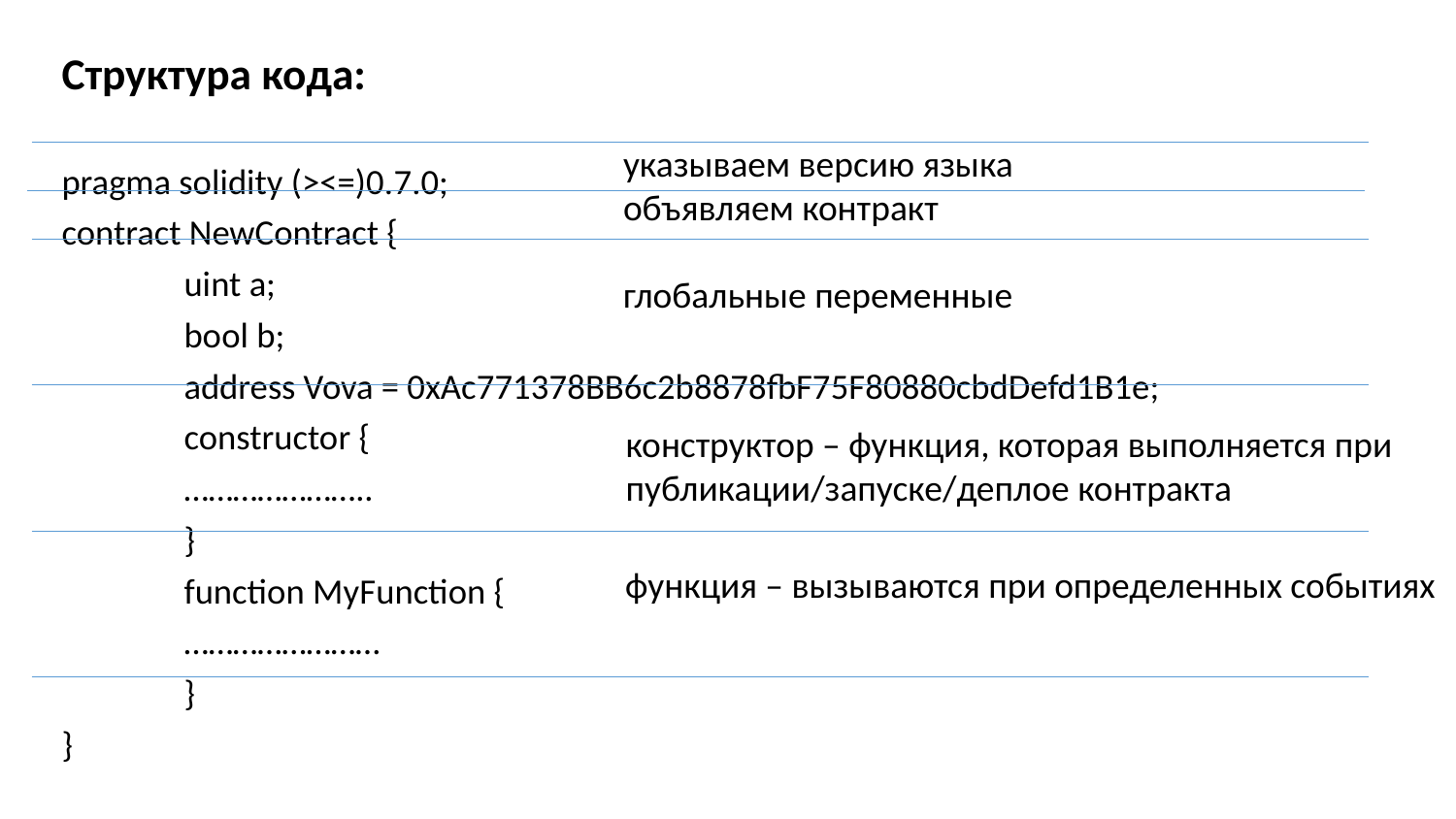

Структура кода:

pragma solidity (><=)0.7.0;
contract NewContract {
	uint a;
	bool b;
	address Vova = 0xAc771378BB6c2b8878fbF75F80880cbdDefd1B1e;
	constructor {
		…………………..
	}
	function MyFunction {
		……………………
	}
}
указываем версию языка
объявляем контракт

глобальные переменные
конструктор – функция, которая выполняется при
публикации/запуске/деплое контракта
функция – вызываются при определенных событиях